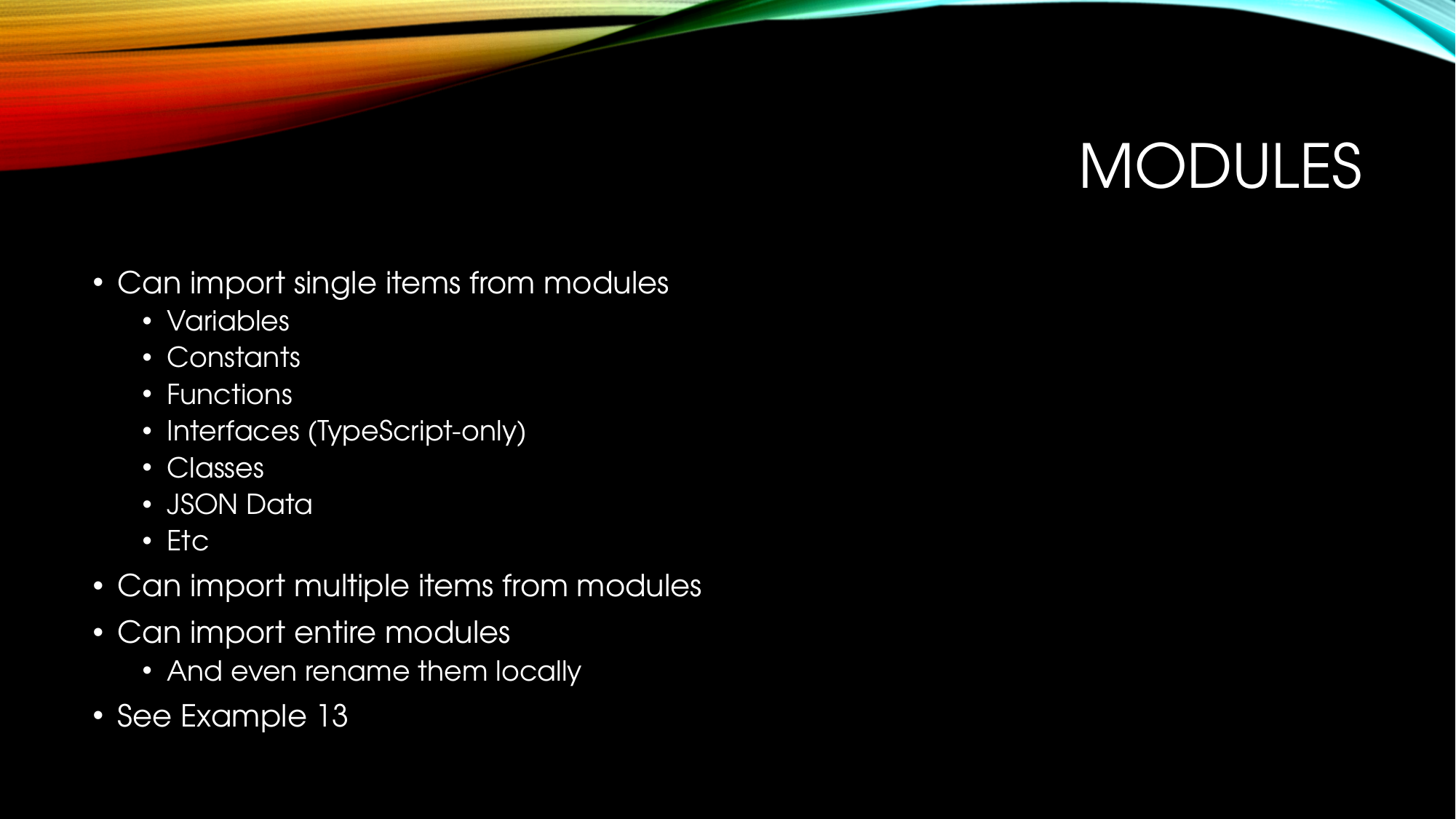

# Modules
Can import single items from modules
Variables
Constants
Functions
Interfaces (TypeScript-only)
Classes
JSON Data
Etc
Can import multiple items from modules
Can import entire modules
And even rename them locally
See Example 13